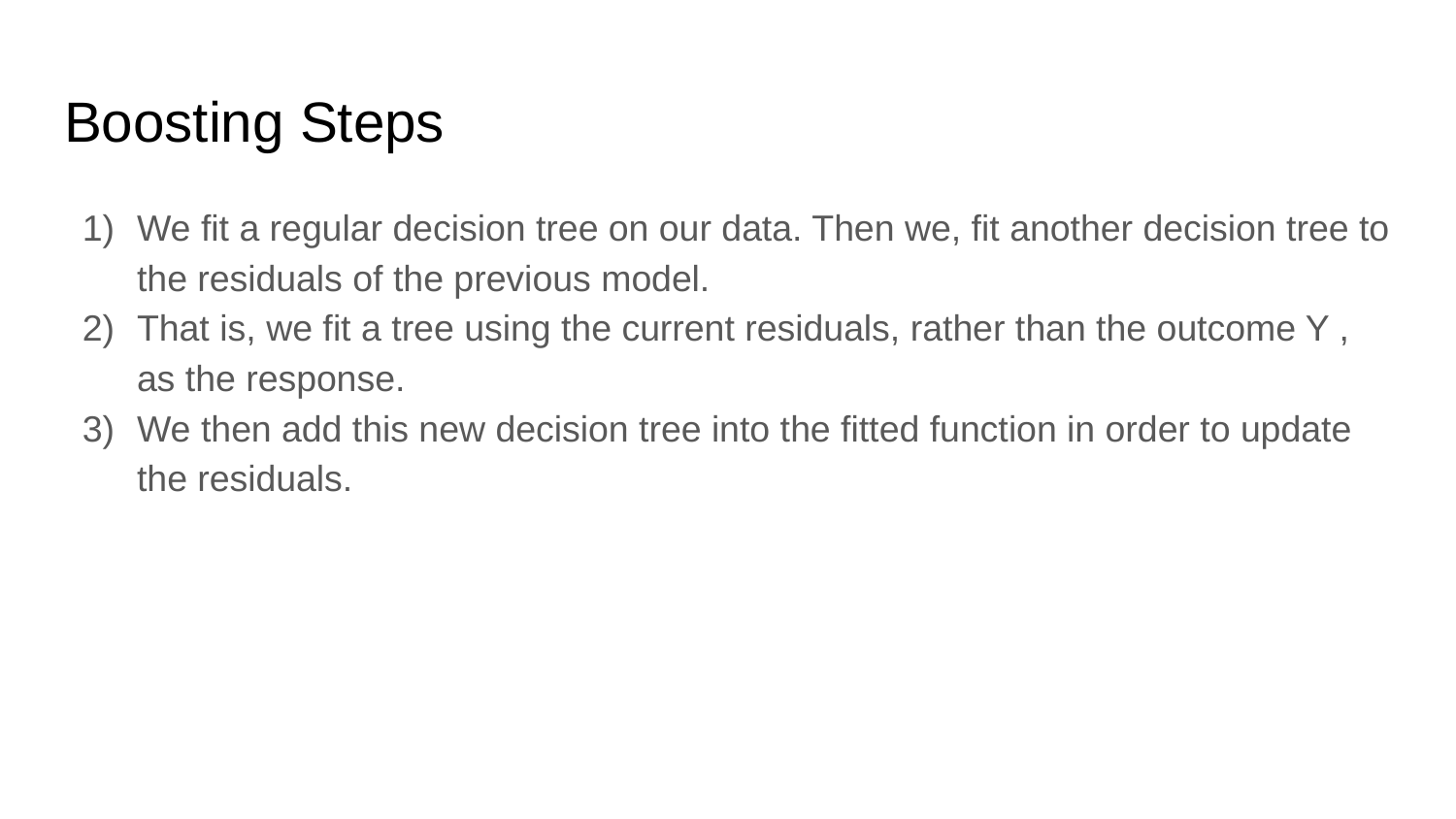

# Boosting Steps
We fit a regular decision tree on our data. Then we, fit another decision tree to the residuals of the previous model.
That is, we fit a tree using the current residuals, rather than the outcome Y , as the response.
We then add this new decision tree into the fitted function in order to update the residuals.